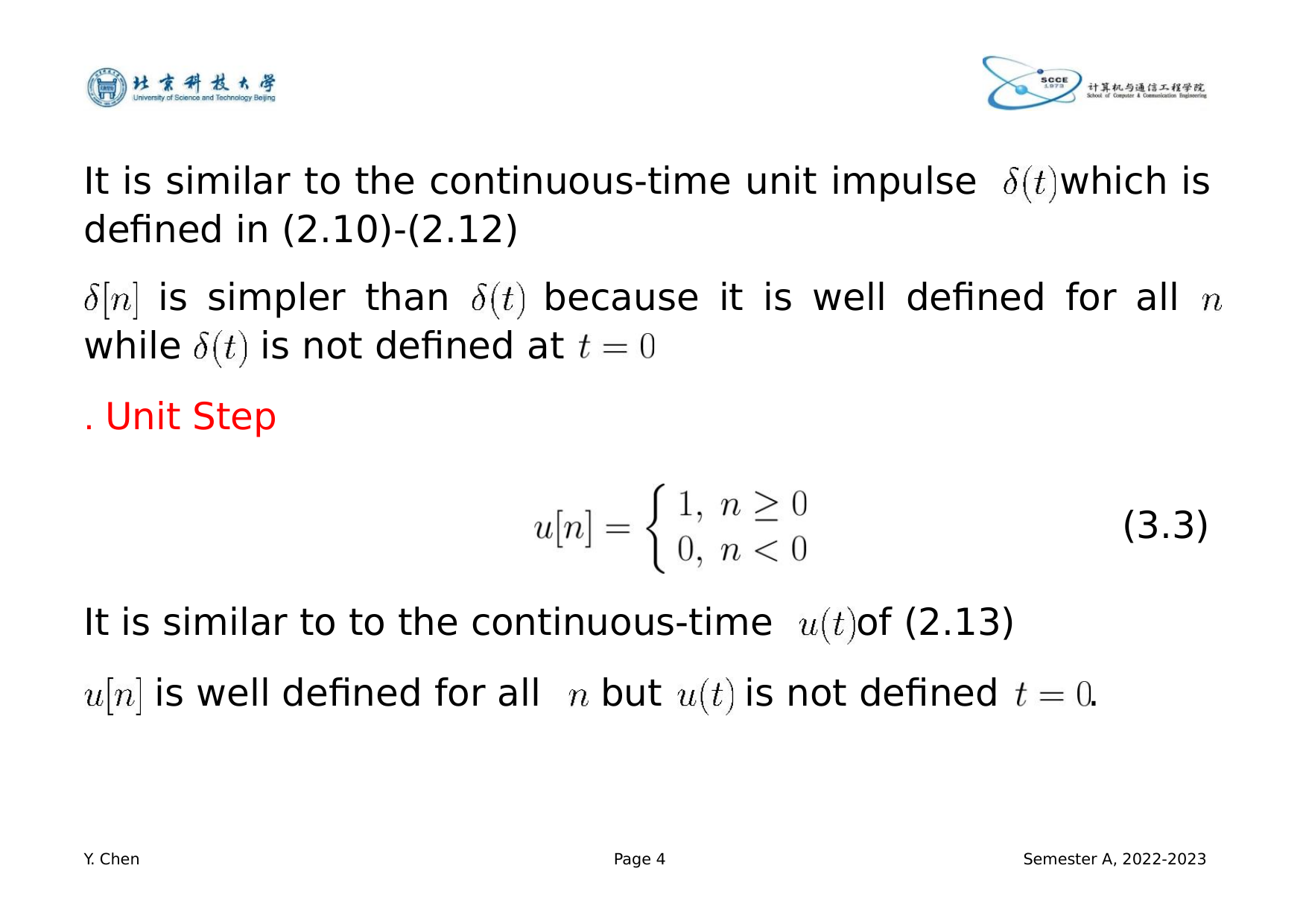

It is similar to the continuous-time unit impulse which is
defined in (2.10)-(2.12)

is simpler than because it is well defined for all
while is not defined at

. Unit Step

(3.3)
It is similar to to the continuous-time of (2.13)
is well defined for all but is not defined .

Y. Chen
Page 4
Semester A, 2022-2023